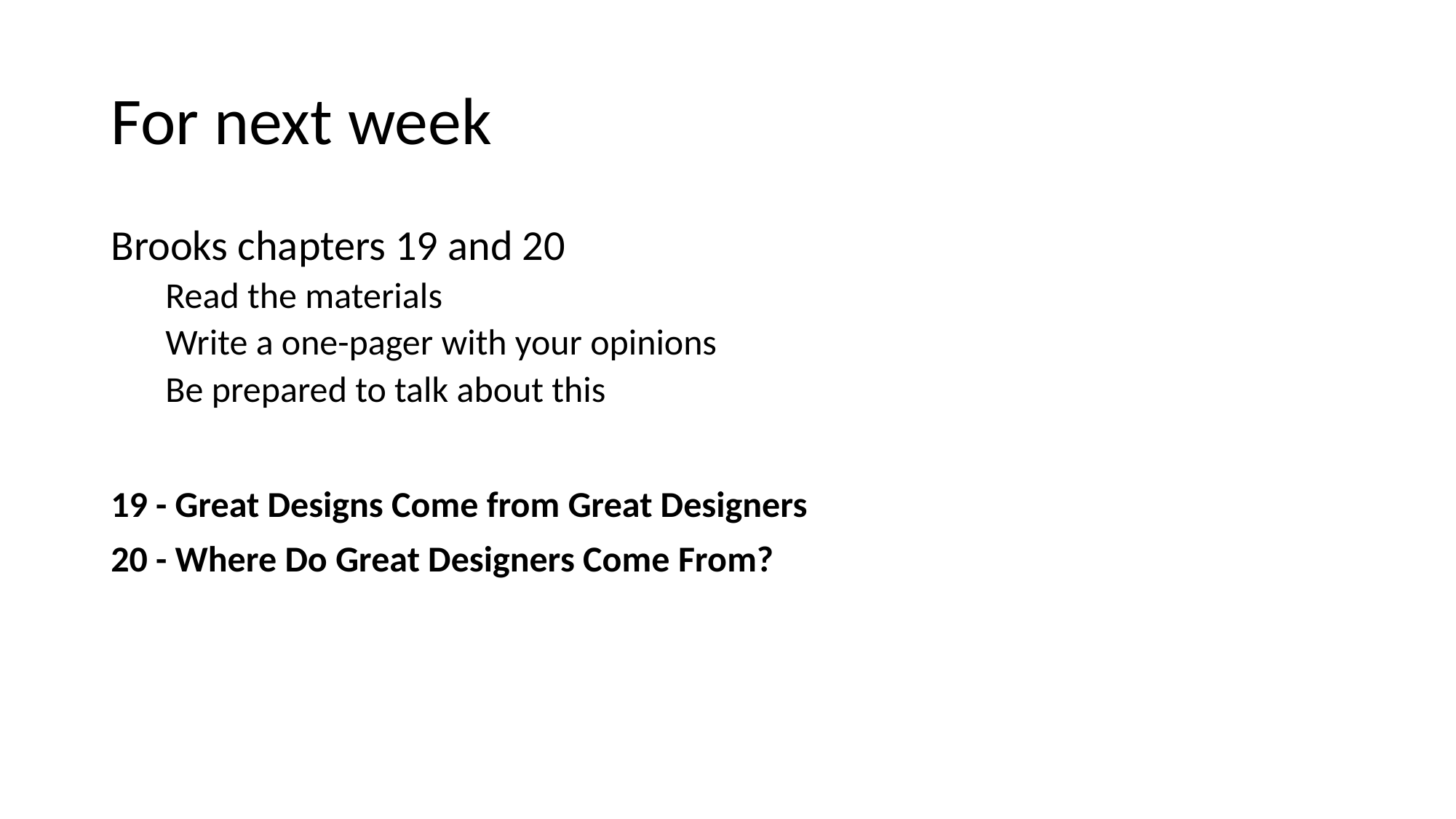

# For next week
Brooks chapters 19 and 20
Read the materials
Write a one-pager with your opinions
Be prepared to talk about this

19 - Great Designs Come from Great Designers
20 - Where Do Great Designers Come From?